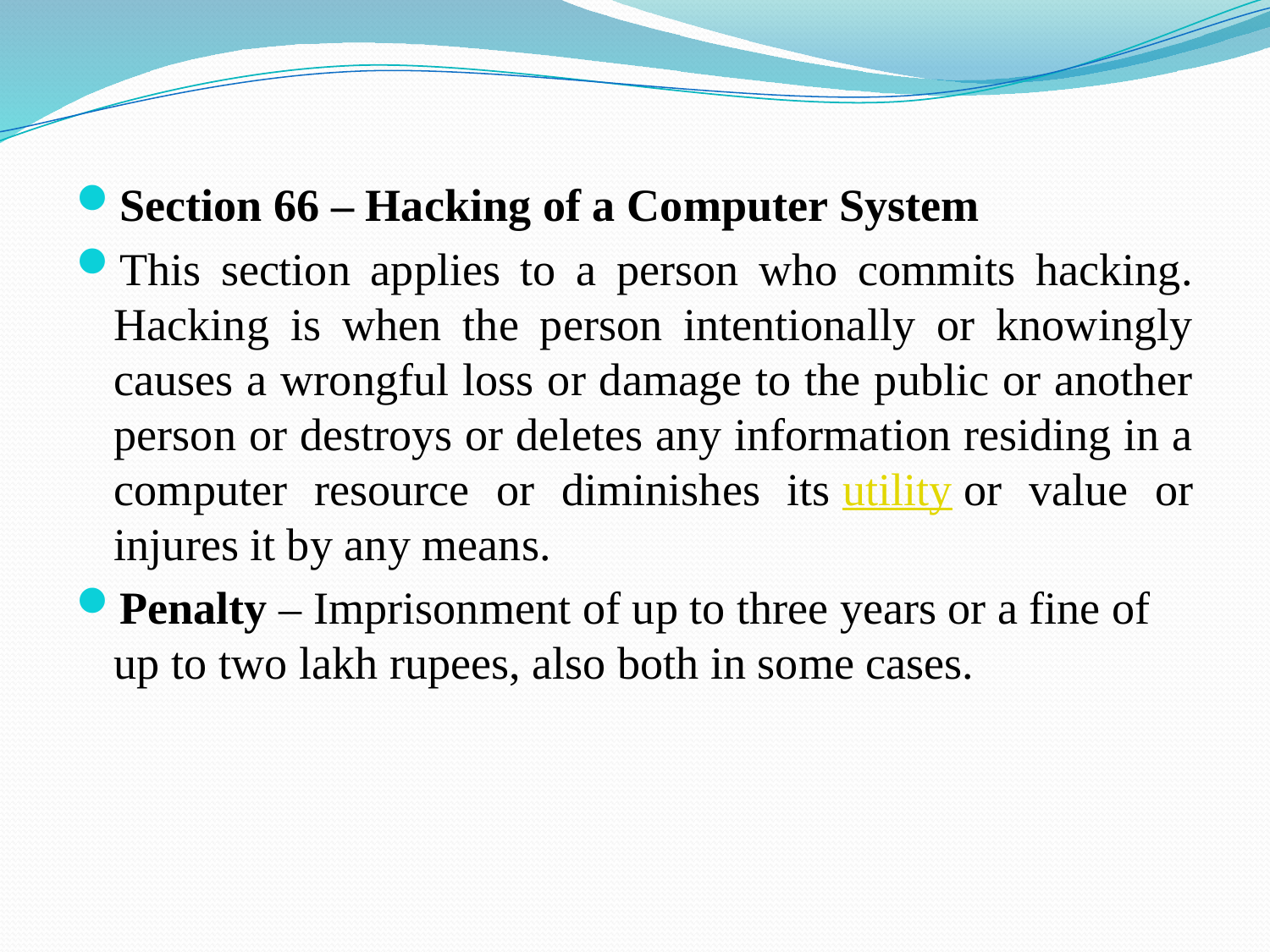

Section 66 – Hacking of a Computer System
This section applies to a person who commits hacking. Hacking is when the person intentionally or knowingly causes a wrongful loss or damage to the public or another person or destroys or deletes any information residing in a computer resource or diminishes its utility or value or injures it by any means.
Penalty – Imprisonment of up to three years or a fine of up to two lakh rupees, also both in some cases.